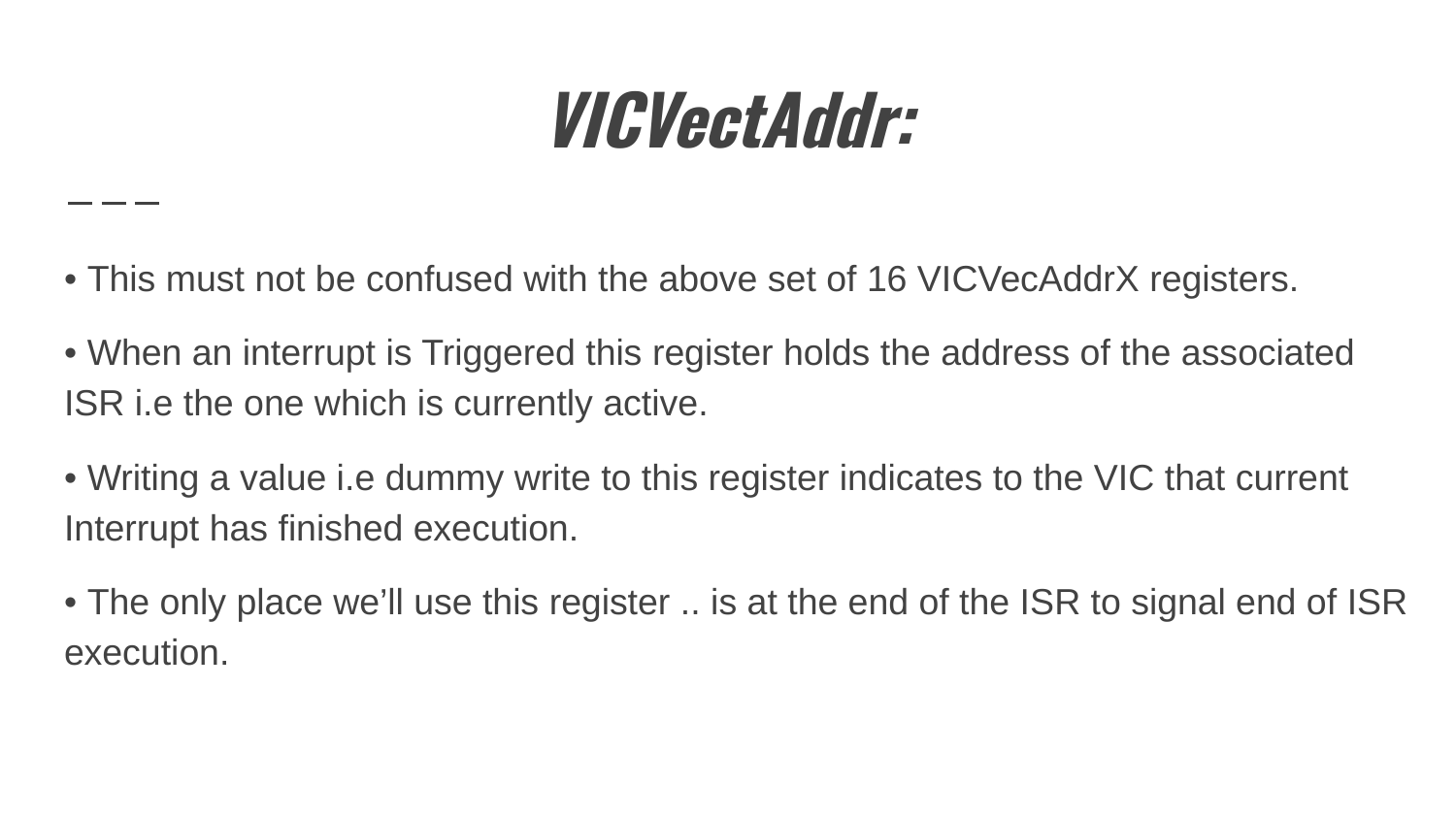

# VICVectAddr:
• This must not be confused with the above set of 16 VICVecAddrX registers.
• When an interrupt is Triggered this register holds the address of the associated ISR i.e the one which is currently active.
• Writing a value i.e dummy write to this register indicates to the VIC that current Interrupt has finished execution.
• The only place we’ll use this register .. is at the end of the ISR to signal end of ISR execution.